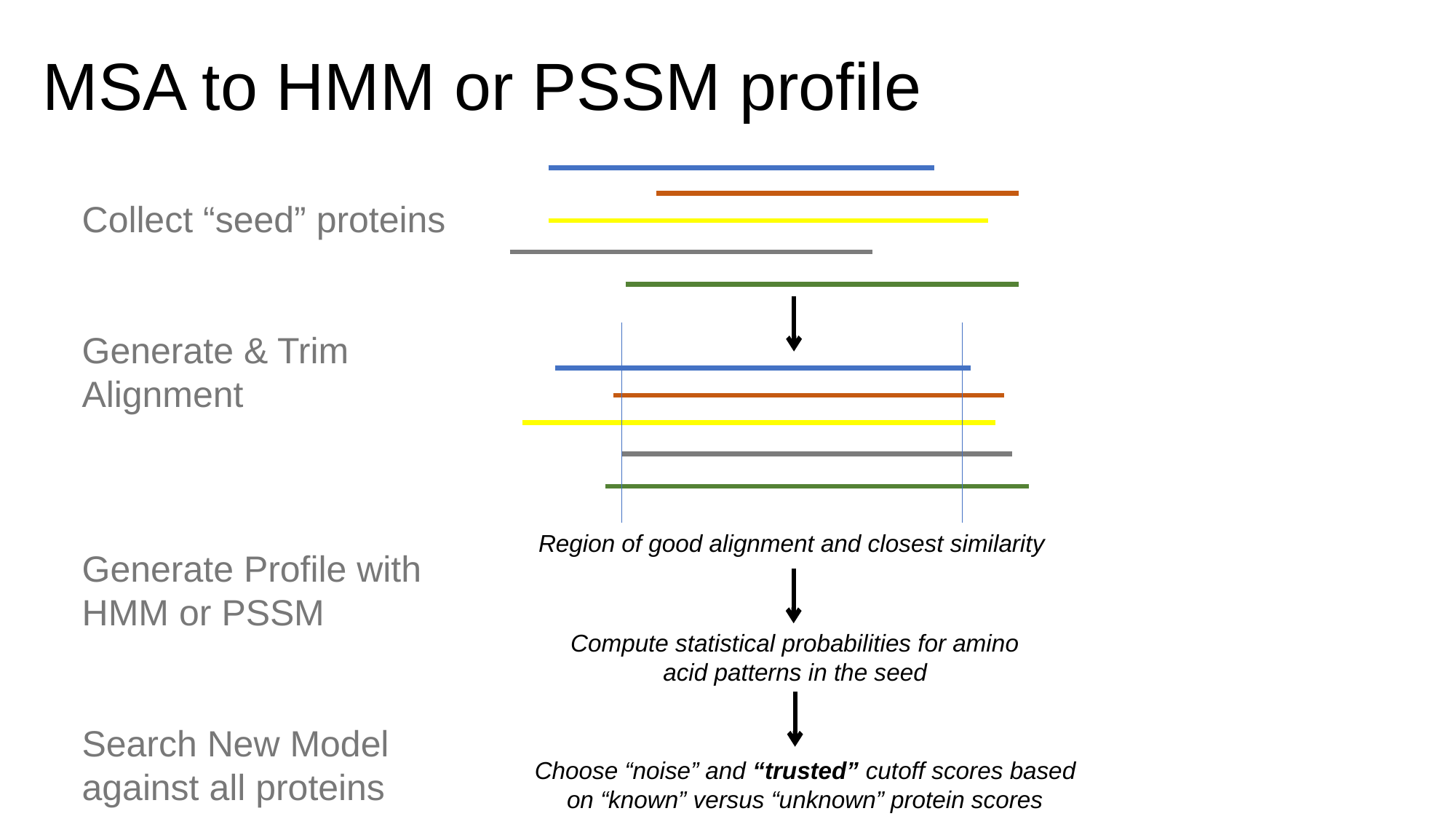

# MSA to HMM or PSSM profile
Collect “seed” proteins

Generate & Trim Alignment

Generate Profile with HMM or PSSM

Search New Model against all proteins
Region of good alignment and closest similarity
Compute statistical probabilities for amino acid patterns in the seed
Choose “noise” and “trusted” cutoff scores based on “known” versus “unknown” protein scores